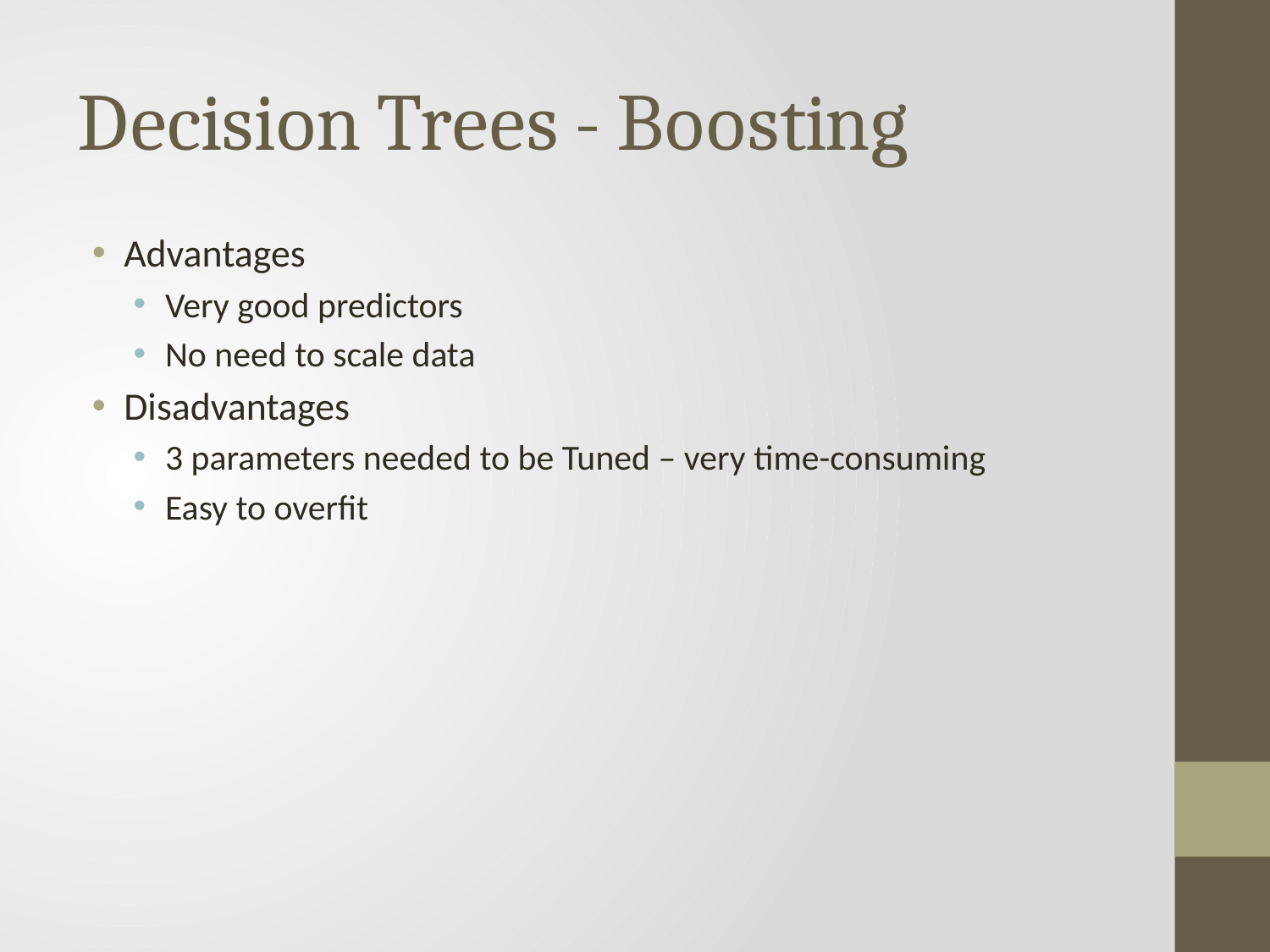

# Decision Trees - Boosting
Advantages
Very good predictors
No need to scale data
Disadvantages
3 parameters needed to be Tuned – very time-consuming
Easy to overfit